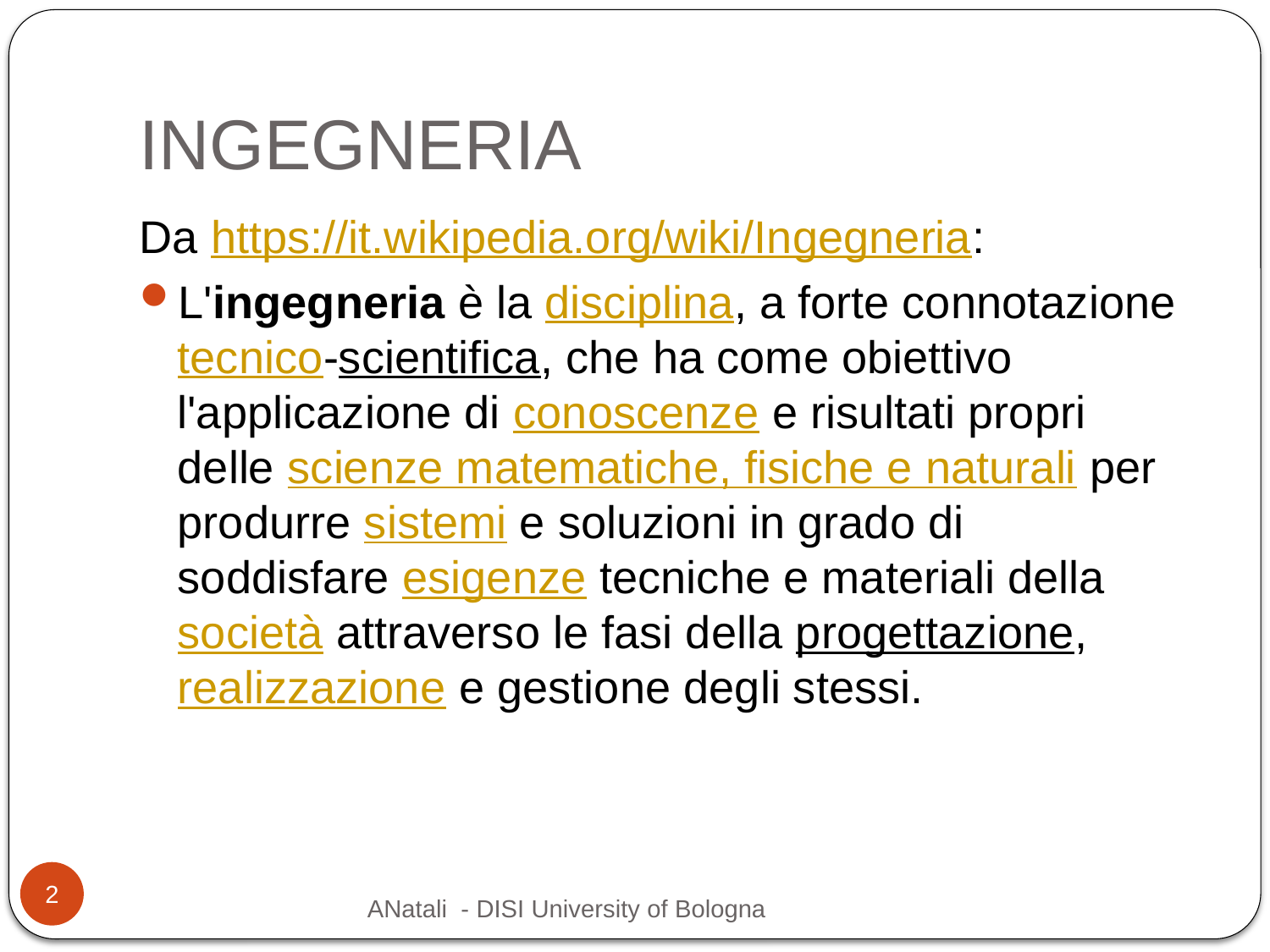

# INGEGNERIA
Da https://it.wikipedia.org/wiki/Ingegneria:
L'ingegneria è la disciplina, a forte connotazione tecnico-scientifica, che ha come obiettivo l'applicazione di conoscenze e risultati propri delle scienze matematiche, fisiche e naturali per produrre sistemi e soluzioni in grado di soddisfare esigenze tecniche e materiali della società attraverso le fasi della progettazione, realizzazione e gestione degli stessi.

2
ANatali  - DISI University of Bologna